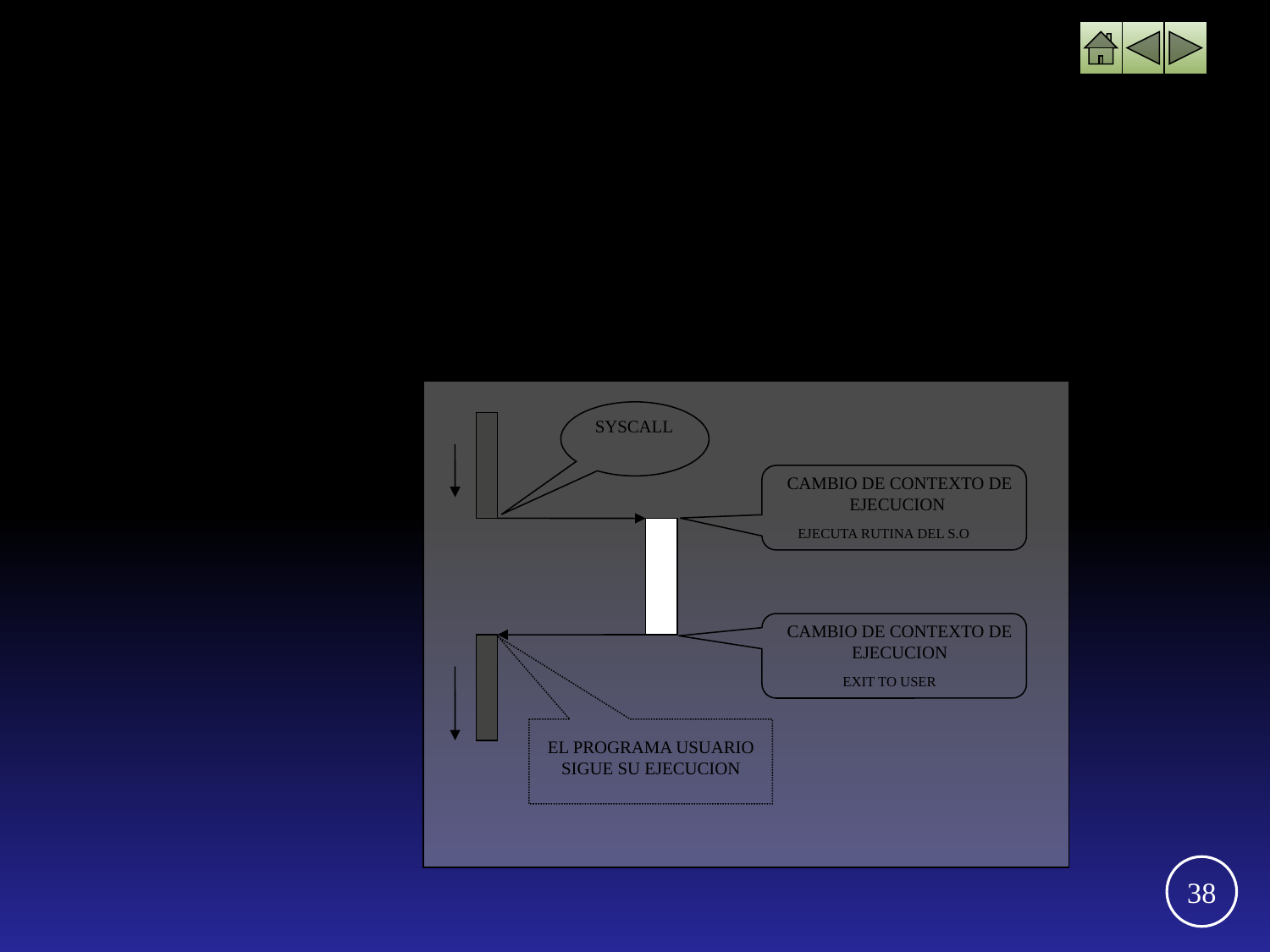

Características necesarias en H.W. para el S.O. –6-
MODO USUARIO

CARACTERISTICAS DEL FUNCIONAMIENTO
SOLO EJECUTA LA SECUENCIA DE INSTRUCIONES DEL USUARIO (PROG DEL USUARIO)

PUEDE SER INTERRUMPIDO
ACCESO RESTRINGIDO A RECURSOS E INSTR. DEL PROCESADOR

FORMA DE EJECUTAR UN PROG USUARIO CUANDO EJECUTA RUTINA DEL S.O
       SYSCALL

MODO USUARIO

CAMBIO DE CONTEXTO DE EJECUCION

EJECUTA RUTINA DEL S.O

CAMBIO DE CONTEXTO DE EJECUCION

                   EXIT TO USER

EL PROGRAMA USUARIO SIGUE SU EJECUCION
38